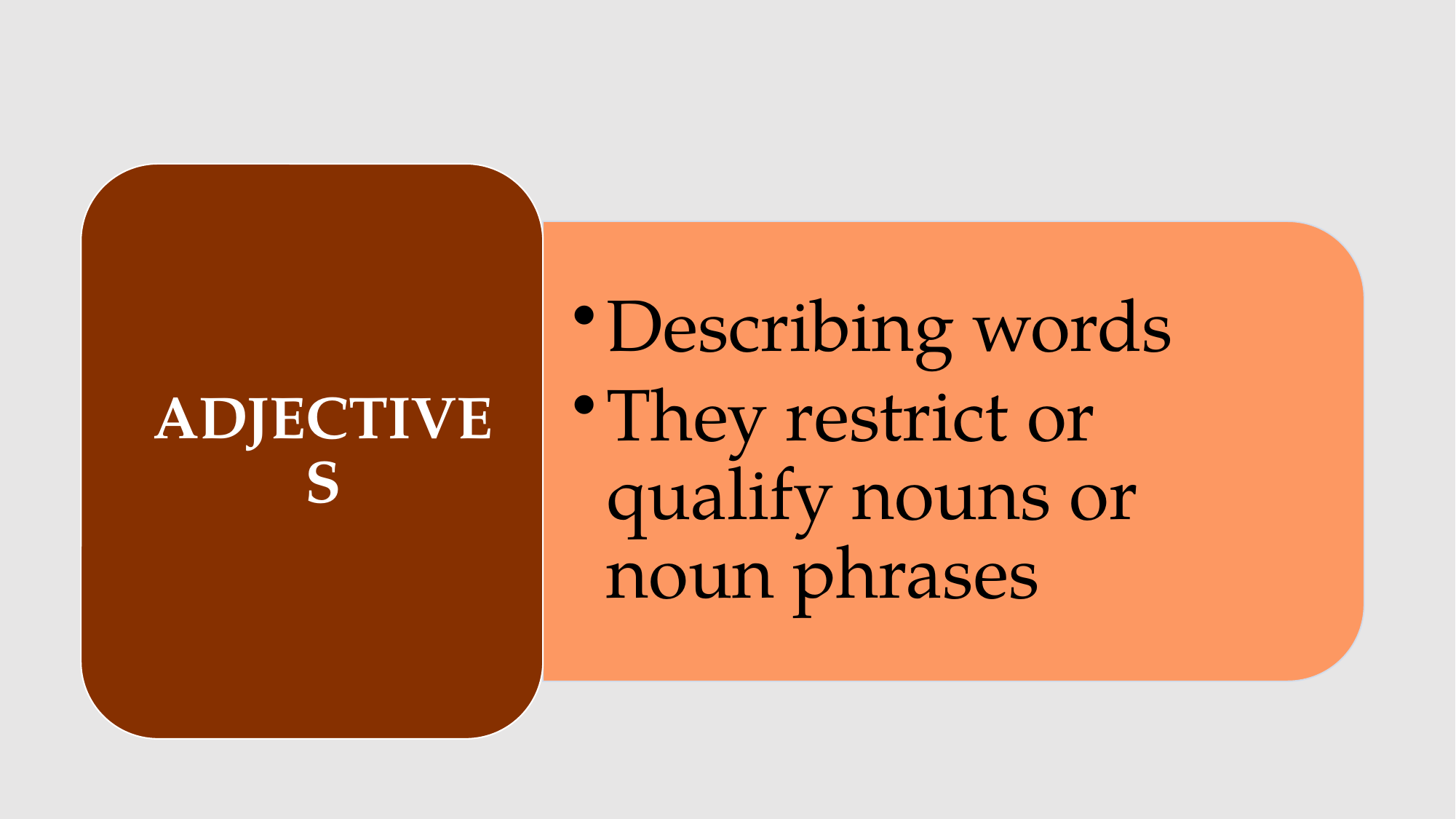

Describing words
They restrict or qualify nouns or noun phrases
ADJECTIVES